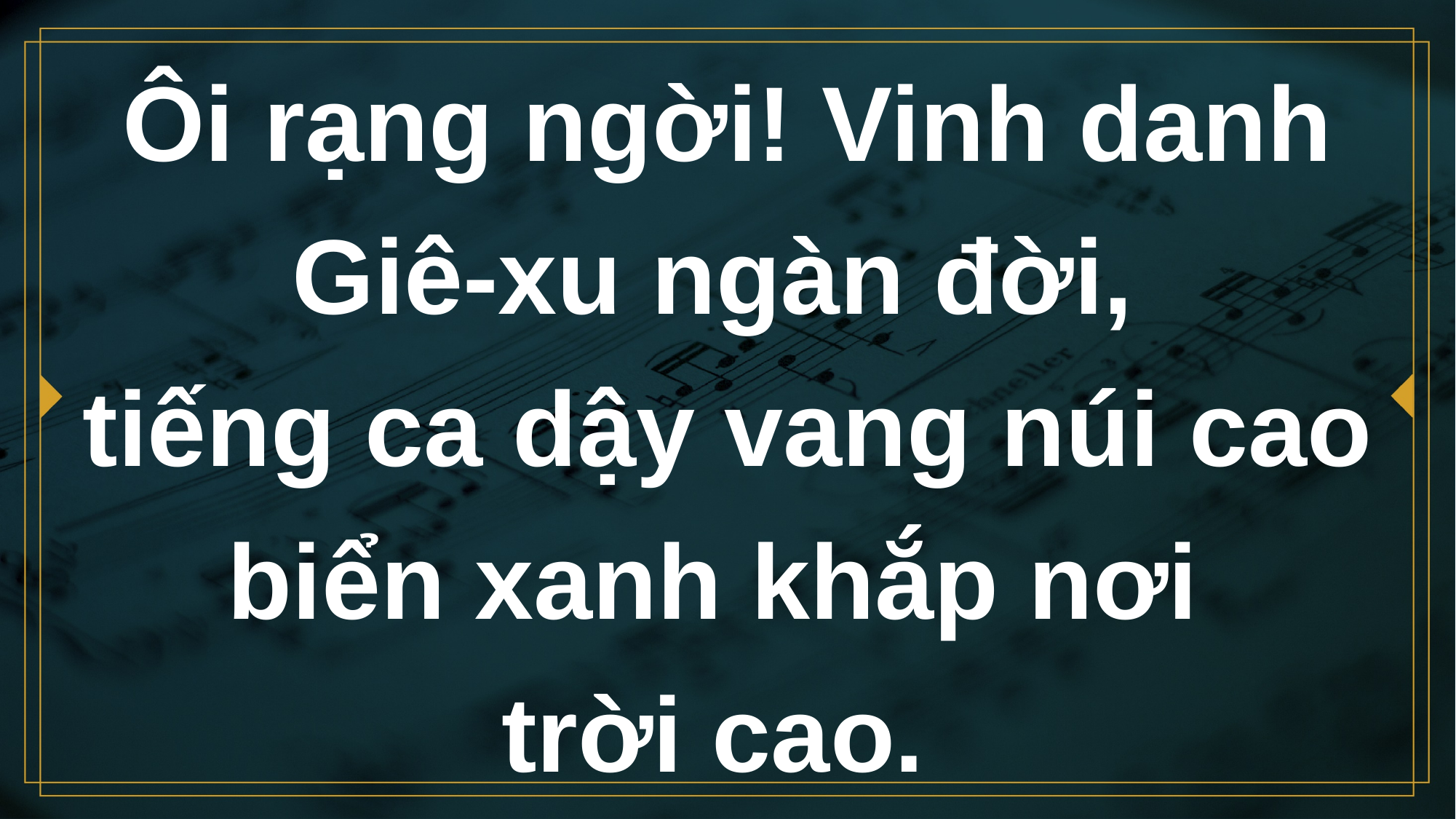

# Ôi rạng ngời! Vinh danh Giê-xu ngàn đời,
tiếng ca dậy vang núi cao biển xanh khắp nơi
trời cao.